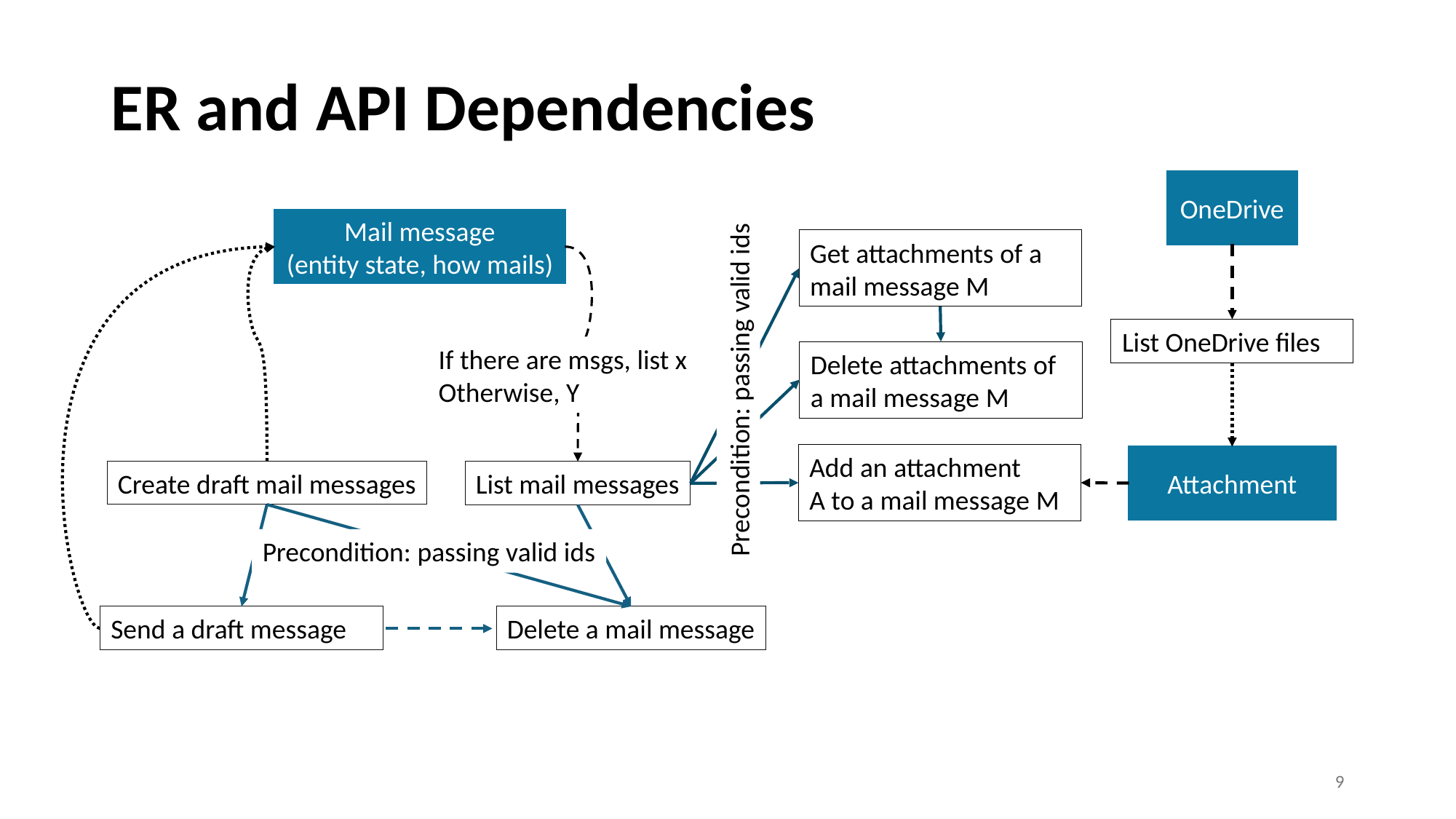

# ER and API Dependencies
OneDrive
Solid line: always together
 Dotted line: x
Mail message
(entity state, how mails)
Get attachments of a mail message M
Reader
Producer
Consumer

Writer  == create, modify, edit
Reader ==
List OneDrive files
If there are msgs, list x
Otherwise, Y
Delete attachments of a mail message M
Precondition: passing valid ids
Add an attachment A to a mail message M
Attachment
Create draft mail messages
List mail messages
Precondition: passing valid ids
Send a draft message
Delete a mail message
9